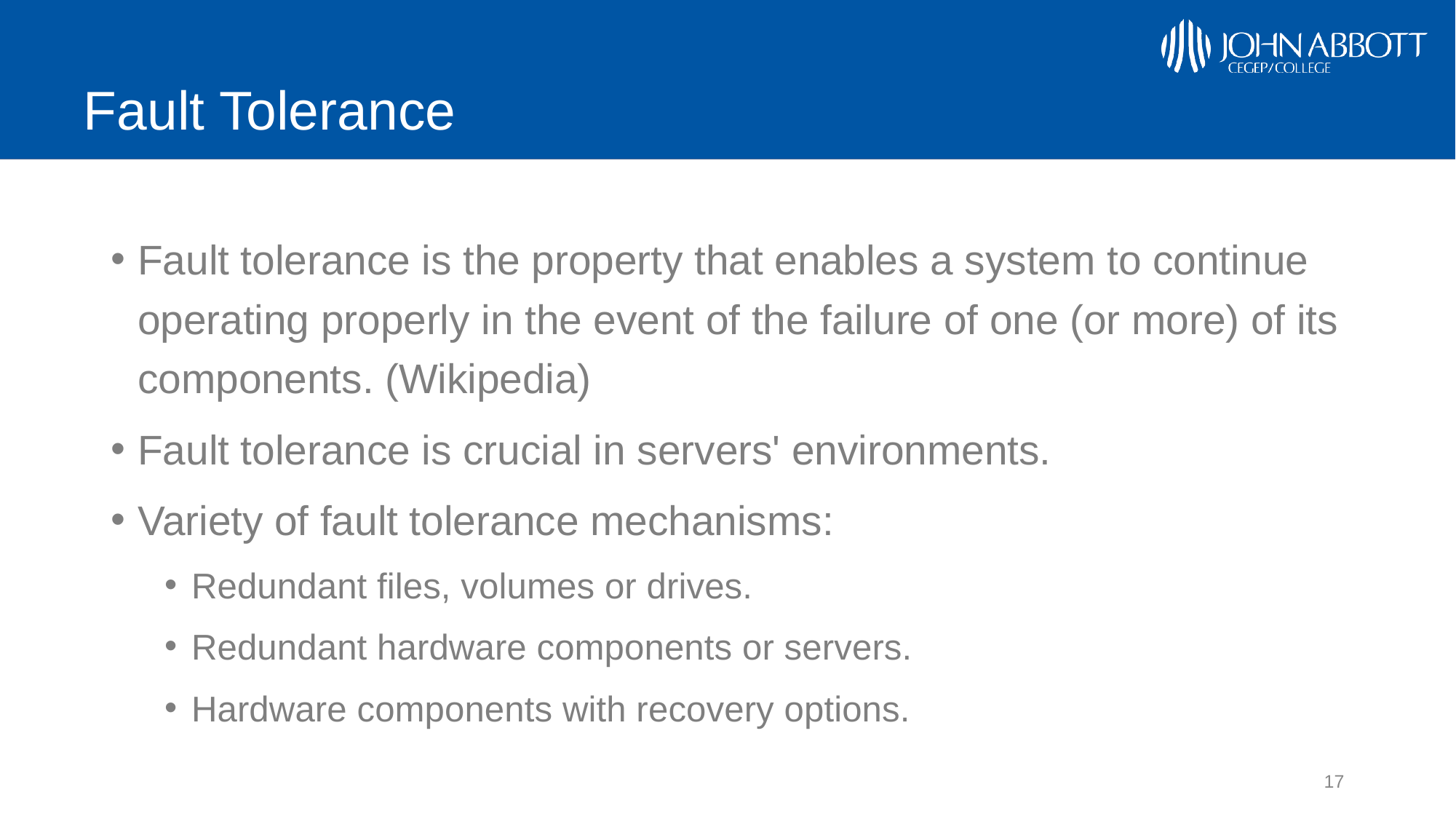

# Fault Tolerance
Fault tolerance is the property that enables a system to continue operating properly in the event of the failure of one (or more) of its components. (Wikipedia)
Fault tolerance is crucial in servers' environments.
Variety of fault tolerance mechanisms:
Redundant files, volumes or drives.
Redundant hardware components or servers.
Hardware components with recovery options.

17